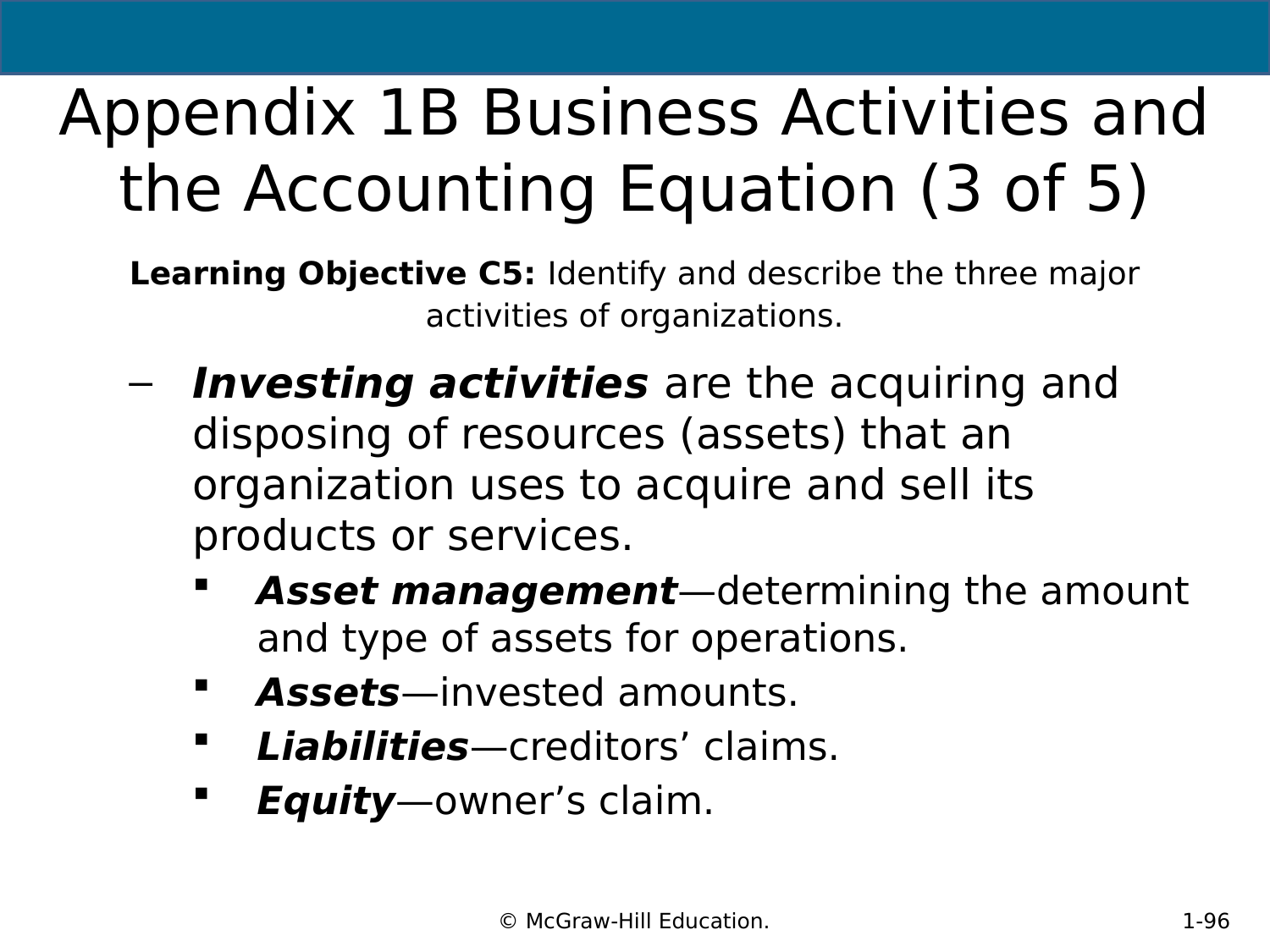

# Appendix 1B Business Activities and the Accounting Equation (3 of 5)
Learning Objective C5: Identify and describe the three major activities of organizations.
Investing activities are the acquiring and disposing of resources (assets) that an organization uses to acquire and sell its products or services.
Asset management—determining the amount and type of assets for operations.
Assets—invested amounts.
Liabilities—creditors’ claims.
Equity—owner’s claim.